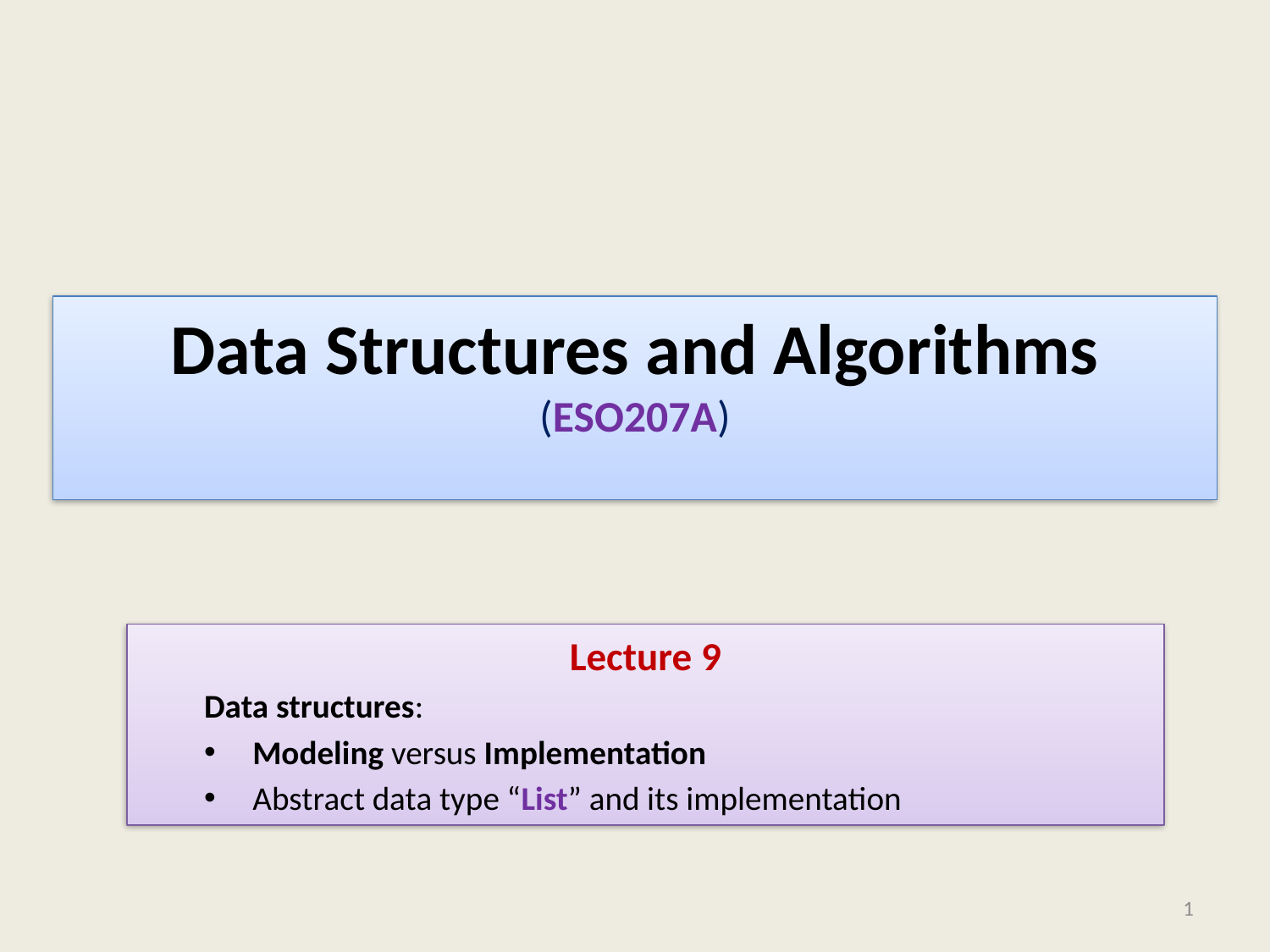

# Data Structures and Algorithms (ESO207A)
Lecture 9
Data structures:
Modeling versus Implementation
Abstract data type “List” and its implementation
1